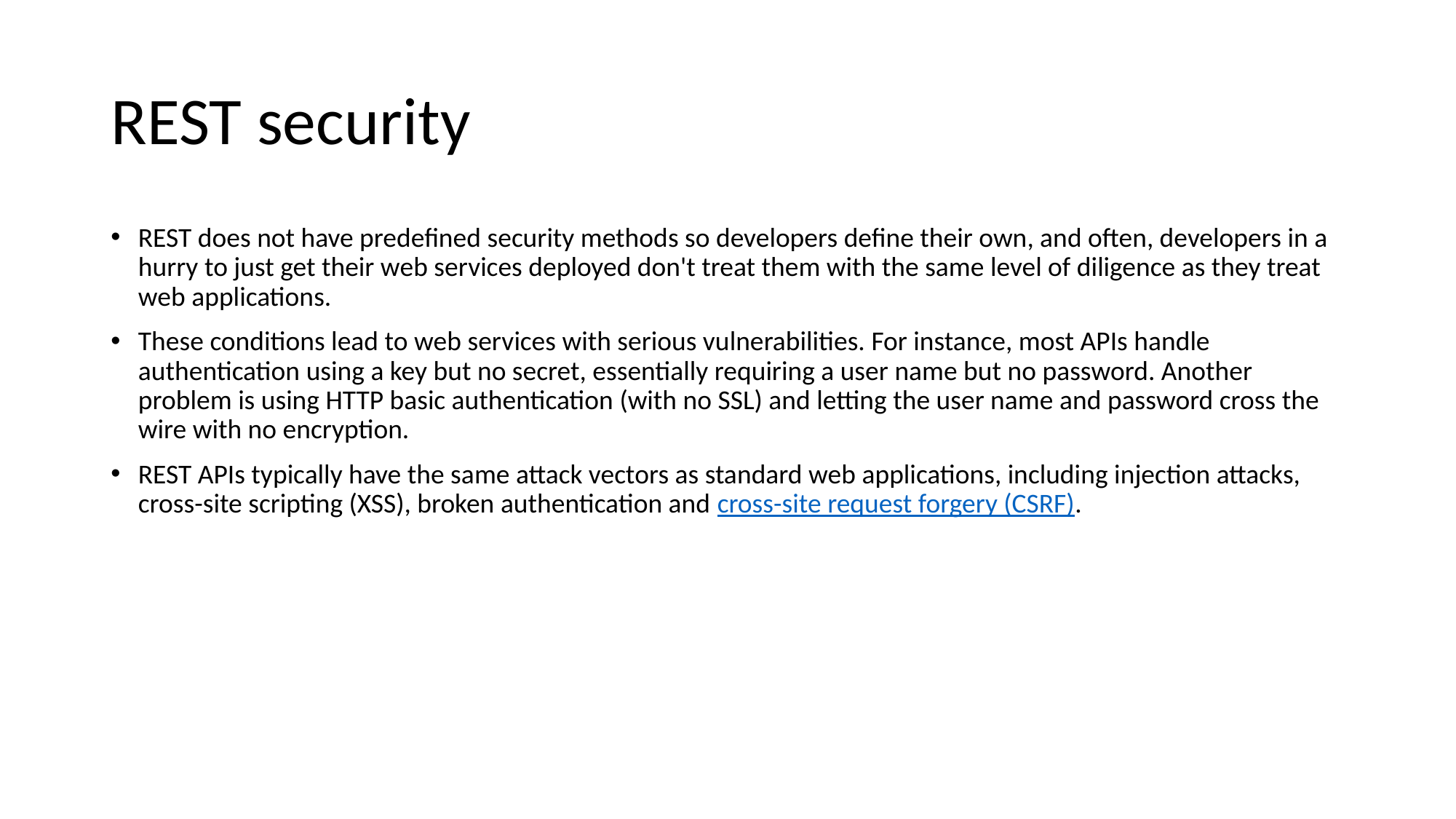

# REST security
REST does not have predefined security methods so developers define their own, and often, developers in a hurry to just get their web services deployed don't treat them with the same level of diligence as they treat web applications.
These conditions lead to web services with serious vulnerabilities. For instance, most APIs handle authentication using a key but no secret, essentially requiring a user name but no password. Another problem is using HTTP basic authentication (with no SSL) and letting the user name and password cross the wire with no encryption.
REST APIs typically have the same attack vectors as standard web applications, including injection attacks, cross-site scripting (XSS), broken authentication and cross-site request forgery (CSRF).